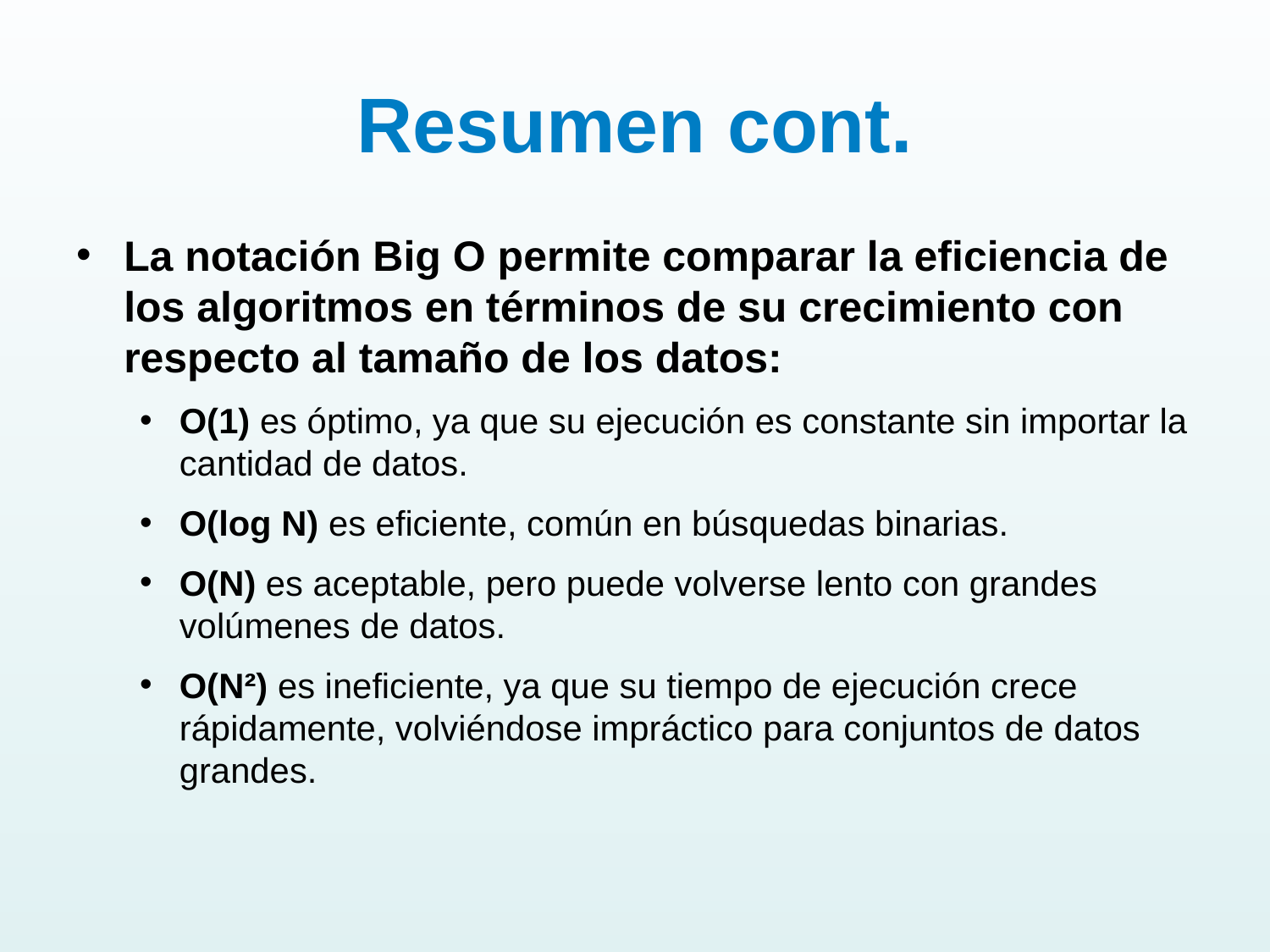

# Resumen cont.
La notación Big O permite comparar la eficiencia de los algoritmos en términos de su crecimiento con respecto al tamaño de los datos:
O(1) es óptimo, ya que su ejecución es constante sin importar la cantidad de datos.
O(log N) es eficiente, común en búsquedas binarias.
O(N) es aceptable, pero puede volverse lento con grandes volúmenes de datos.
O(N²) es ineficiente, ya que su tiempo de ejecución crece rápidamente, volviéndose impráctico para conjuntos de datos grandes.